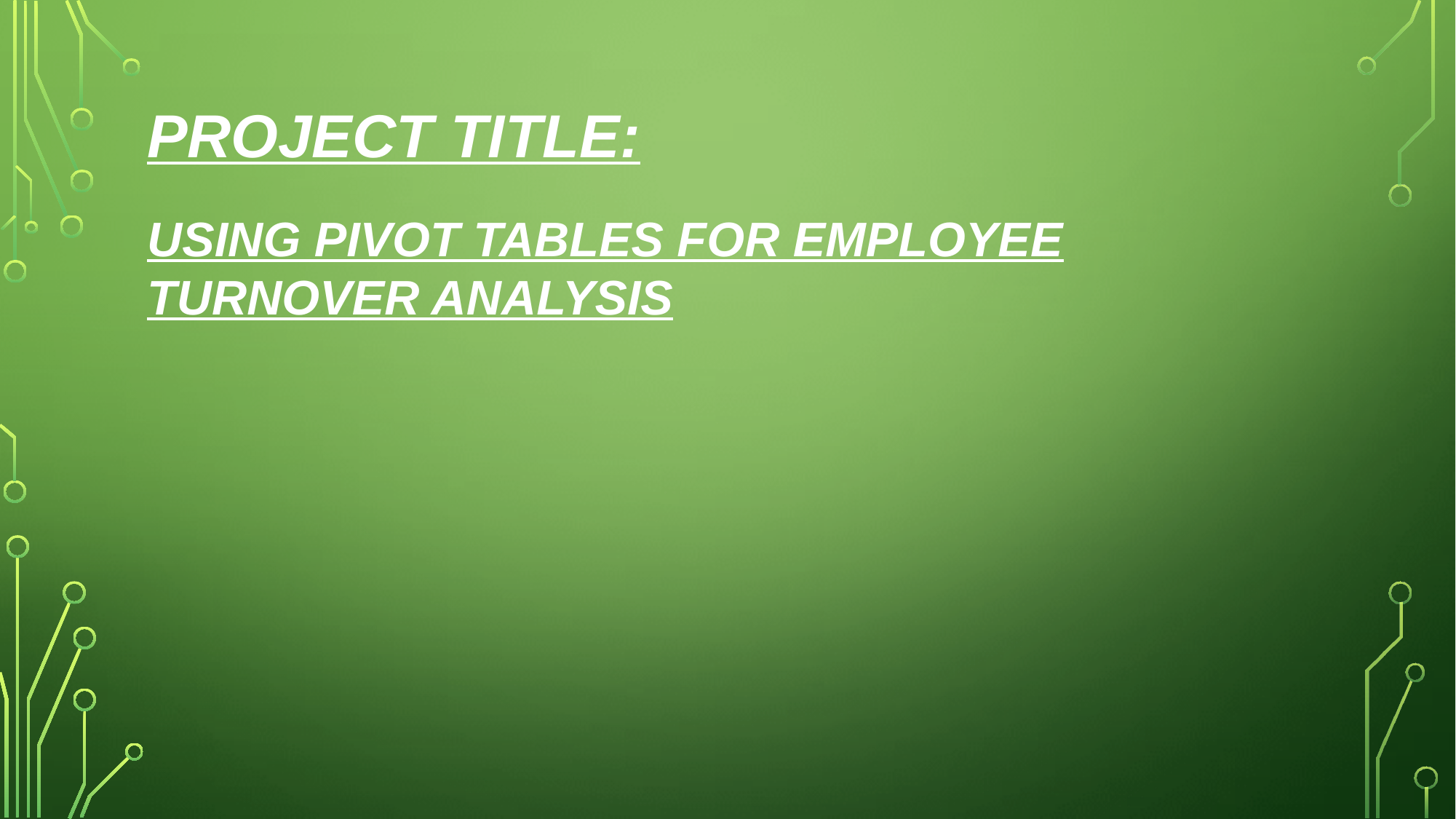

# PROJECT TITLE:
USING PIVOT TABLES FOR EMPLOYEE TURNOVER ANALYSIS